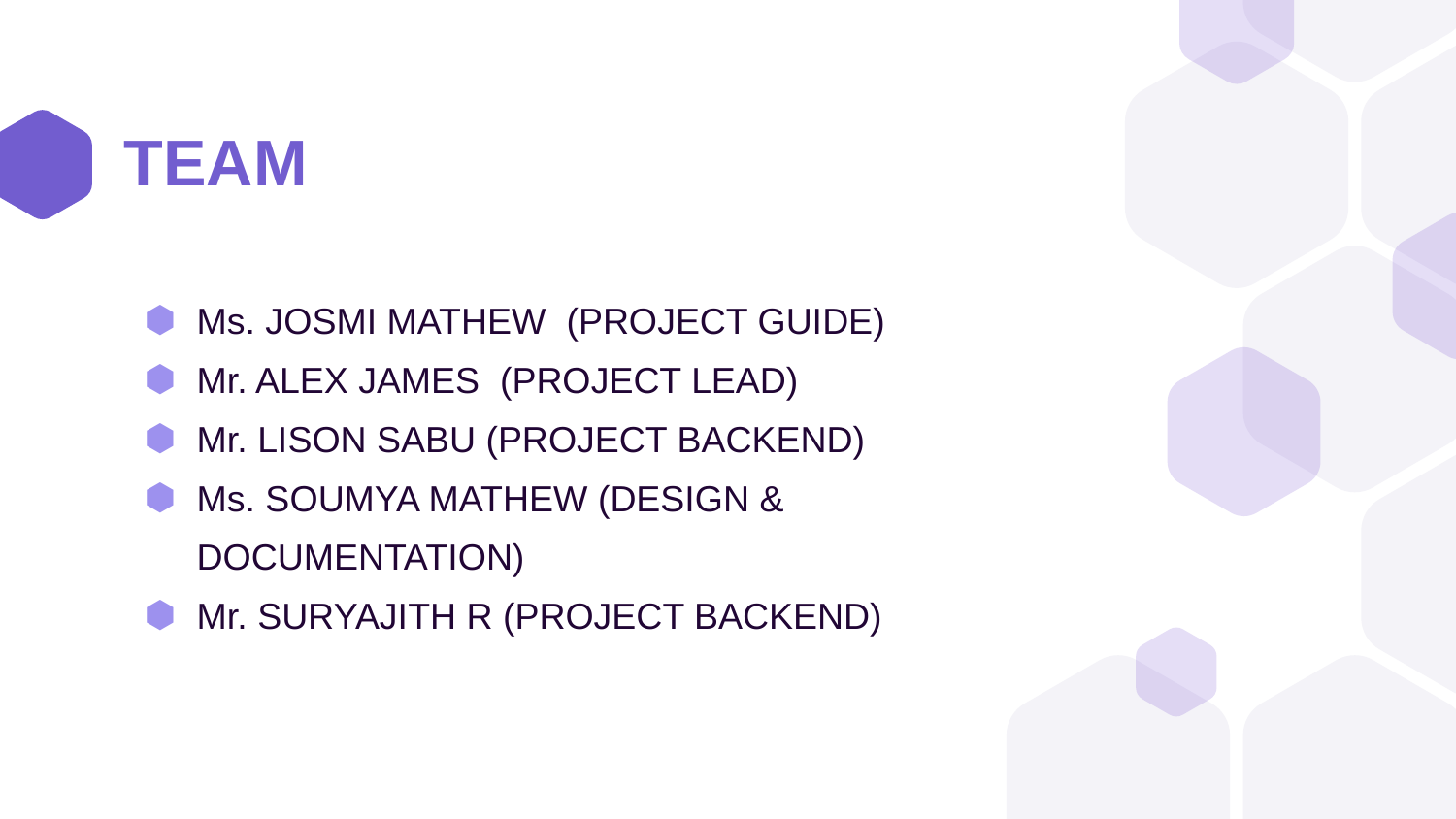

# TEAM

Ms. JOSMI MATHEW  (PROJECT GUIDE)
Mr. ALEX JAMES  (PROJECT LEAD)
Mr. LISON SABU (PROJECT BACKEND)
Ms. SOUMYA MATHEW (DESIGN & DOCUMENTATION)
Mr. SURYAJITH R (PROJECT BACKEND)
2